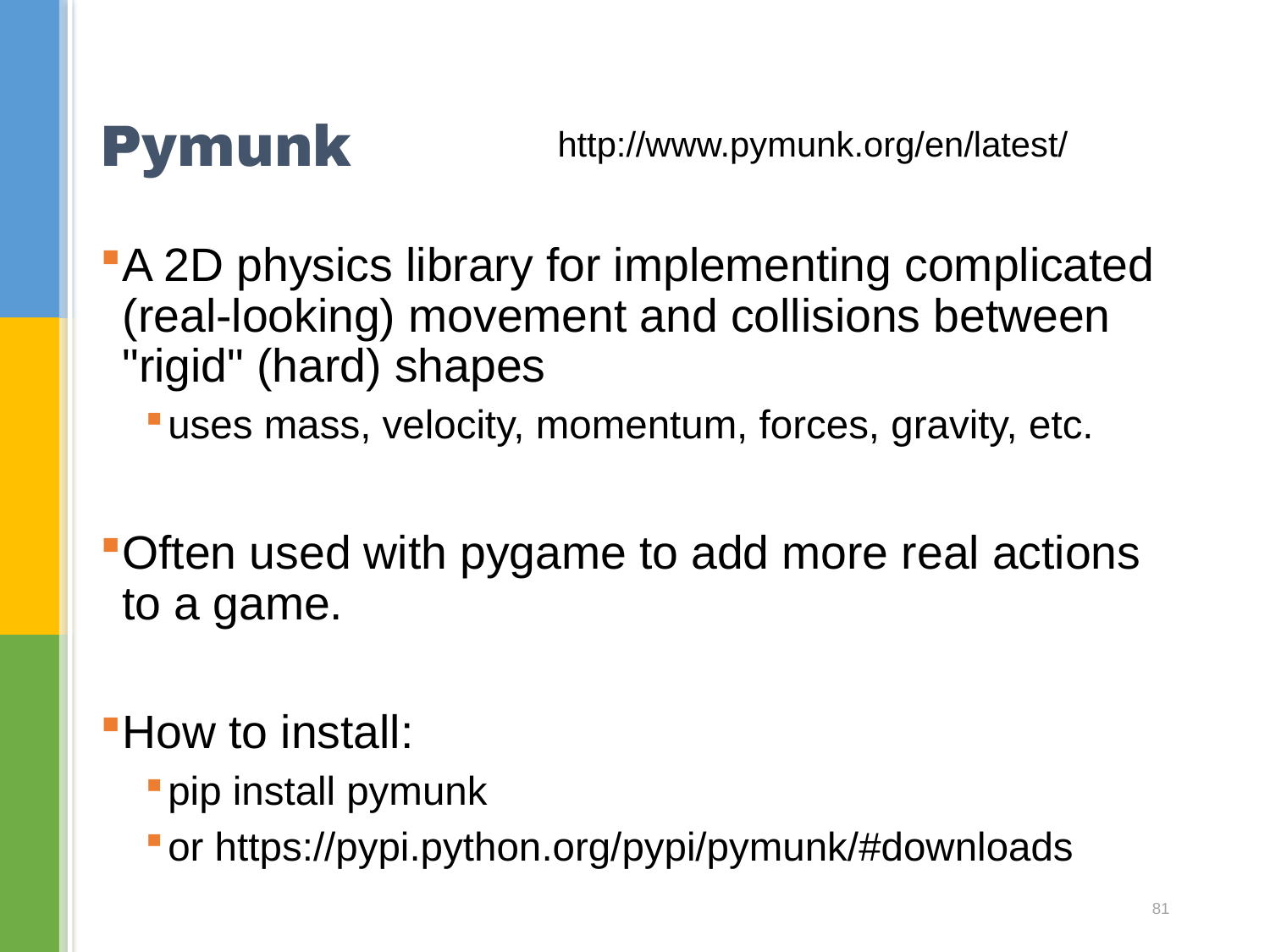

# Pymunk
http://www.pymunk.org/en/latest/
A 2D physics library for implementing complicated (real-looking) movement and collisions between "rigid" (hard) shapes
uses mass, velocity, momentum, forces, gravity, etc.

Often used with pygame to add more real actions to a game.

How to install:
pip install pymunk
or https://pypi.python.org/pypi/pymunk/#downloads

81